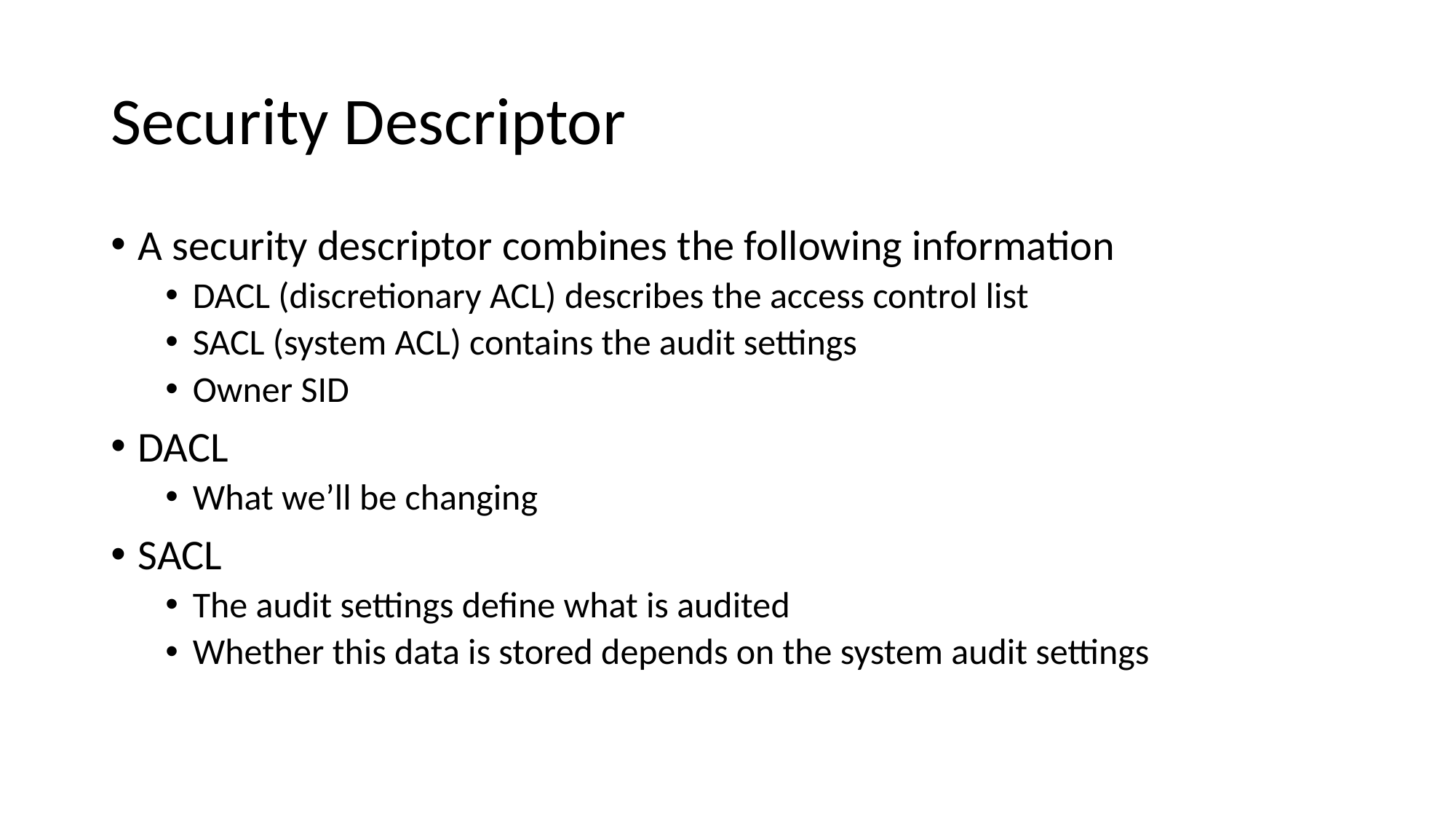

# Security Descriptor
A security descriptor combines the following information
DACL (discretionary ACL) describes the access control list
SACL (system ACL) contains the audit settings
Owner SID
DACL
What we’ll be changing
SACL
The audit settings define what is audited
Whether this data is stored depends on the system audit settings